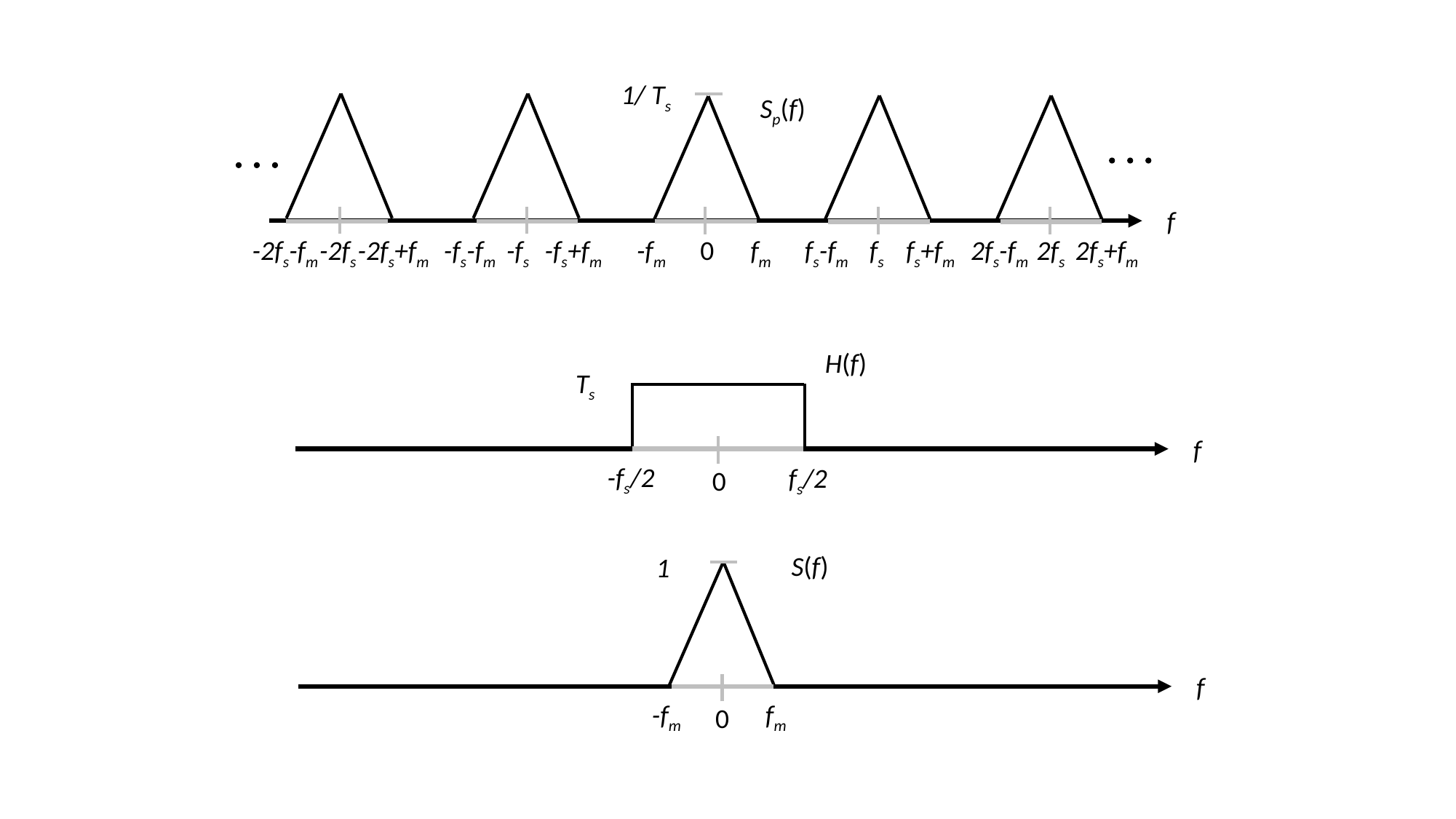

1/ Ts
Sp(f)

f
-2fs-fm
-2fs
-2fs+fm
-fs-fm
-fs
-fs+fm
-fm
0
fm
fs-fm
fs
fs+fm
2fs-fm
2fs
2fs+fm
H(f)
Ts
f
-fs/2
fs/2
0
S(f)
1
f
-fm
fm
0